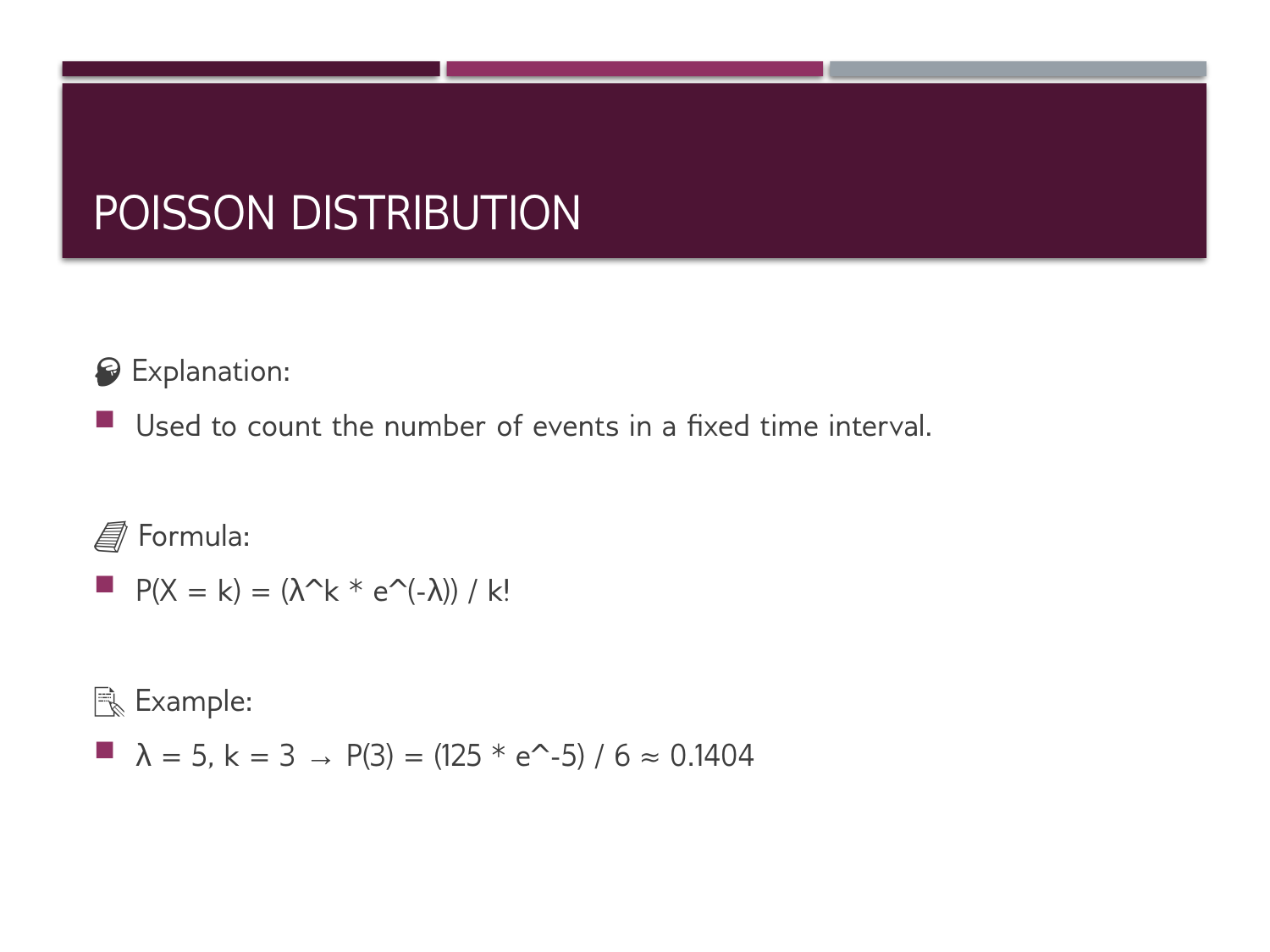

# Poisson Distribution
🧠 Explanation:
Used to count the number of events in a fixed time interval.

📘 Formula:
P(X = k) = (λ^k * e^(-λ)) / k!

📝 Example:
λ = 5, k = 3 → P(3) = (125 * e^-5) / 6 ≈ 0.1404